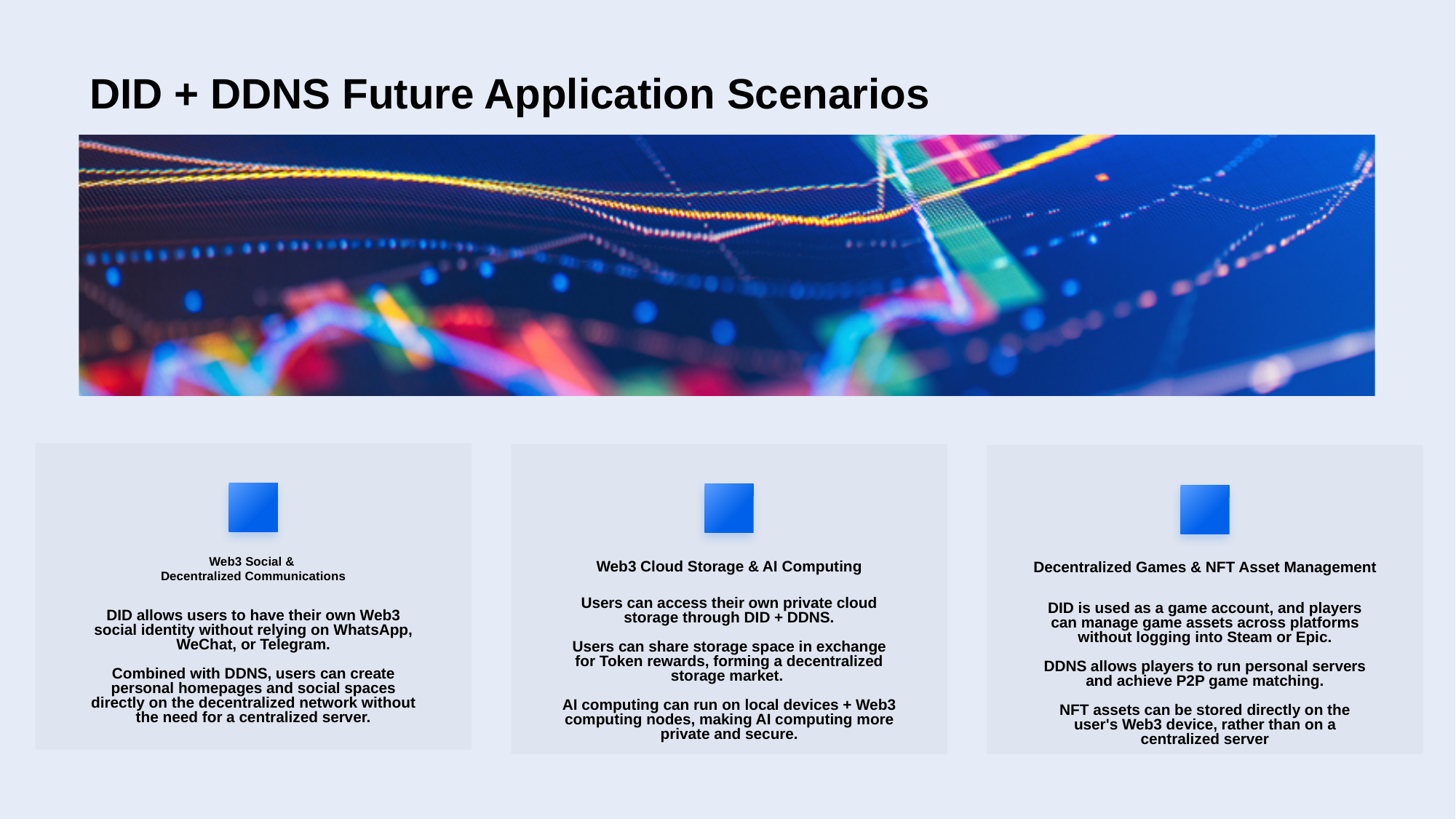

# DID + DDNS Future Application Scenarios

Decentralized Games & NFT Asset Management
Web3 Cloud Storage & AI Computing
Web3 Social &
Decentralized Communications
Users can access their own private cloud storage through DID + DDNS.

Users can share storage space in exchange for Token rewards, forming a decentralized storage market.

AI computing can run on local devices + Web3 computing nodes, making AI computing more private and secure.
DID is used as a game account, and players can manage game assets across platforms without logging into Steam or Epic.

DDNS allows players to run personal servers and achieve P2P game matching.

NFT assets can be stored directly on the user's Web3 device, rather than on a centralized server
DID allows users to have their own Web3 social identity without relying on WhatsApp, WeChat, or Telegram.

Combined with DDNS, users can create personal homepages and social spaces directly on the decentralized network without the need for a centralized server.